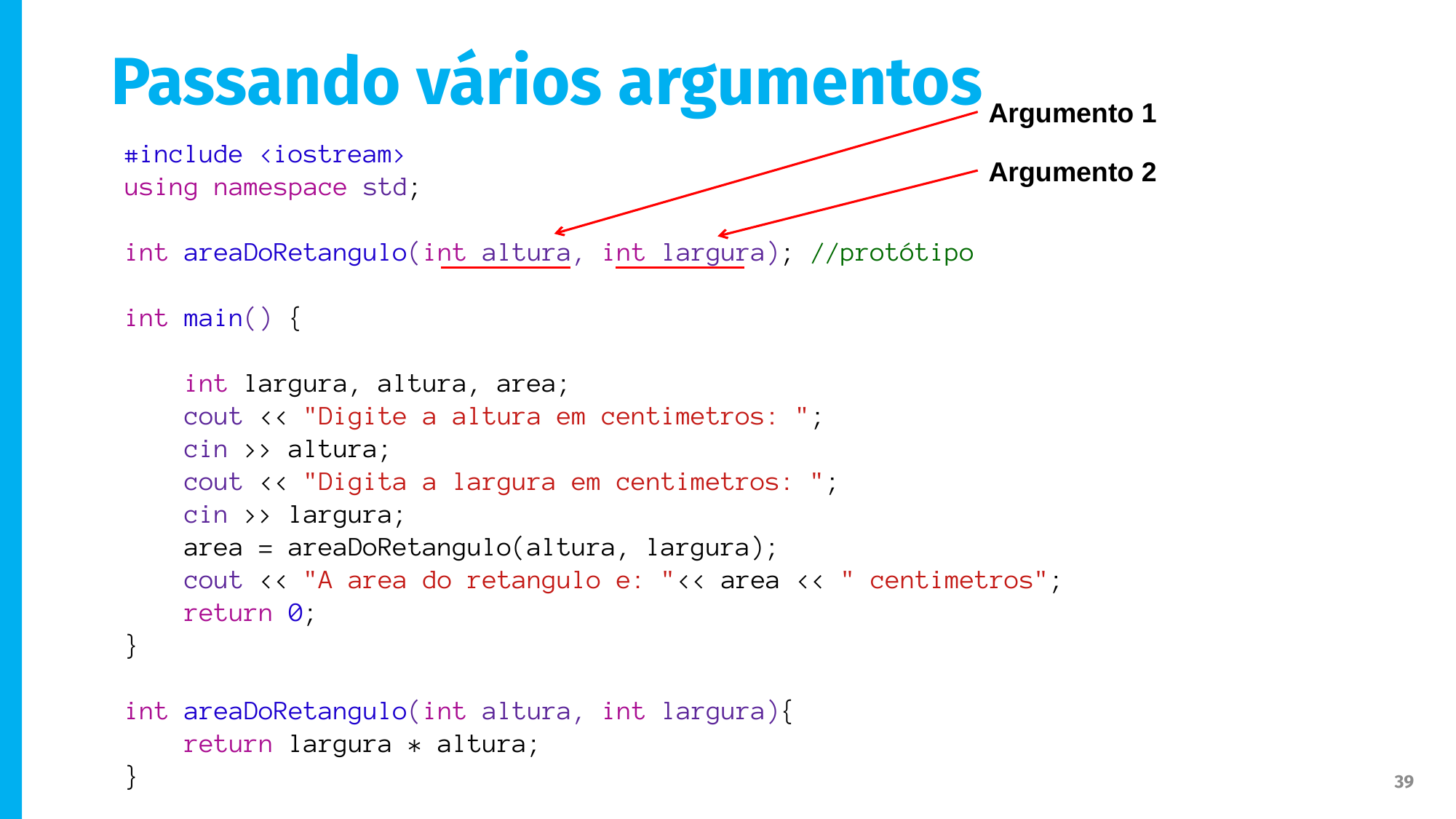

# Passando vários argumentos
Argumento 1
#include <iostream>
using namespace std;

int areaDoRetangulo(int altura, int largura); //protótipo

int main() {

    int largura, altura, area;
    cout << "Digite a altura em centimetros: ";
    cin >> altura;
    cout << "Digita a largura em centimetros: ";
    cin >> largura;
    area = areaDoRetangulo(altura, largura);
    cout << "A area do retangulo e: "<< area << " centimetros";
    return 0;
}

int areaDoRetangulo(int altura, int largura){
    return largura * altura;
}
Argumento 2

39